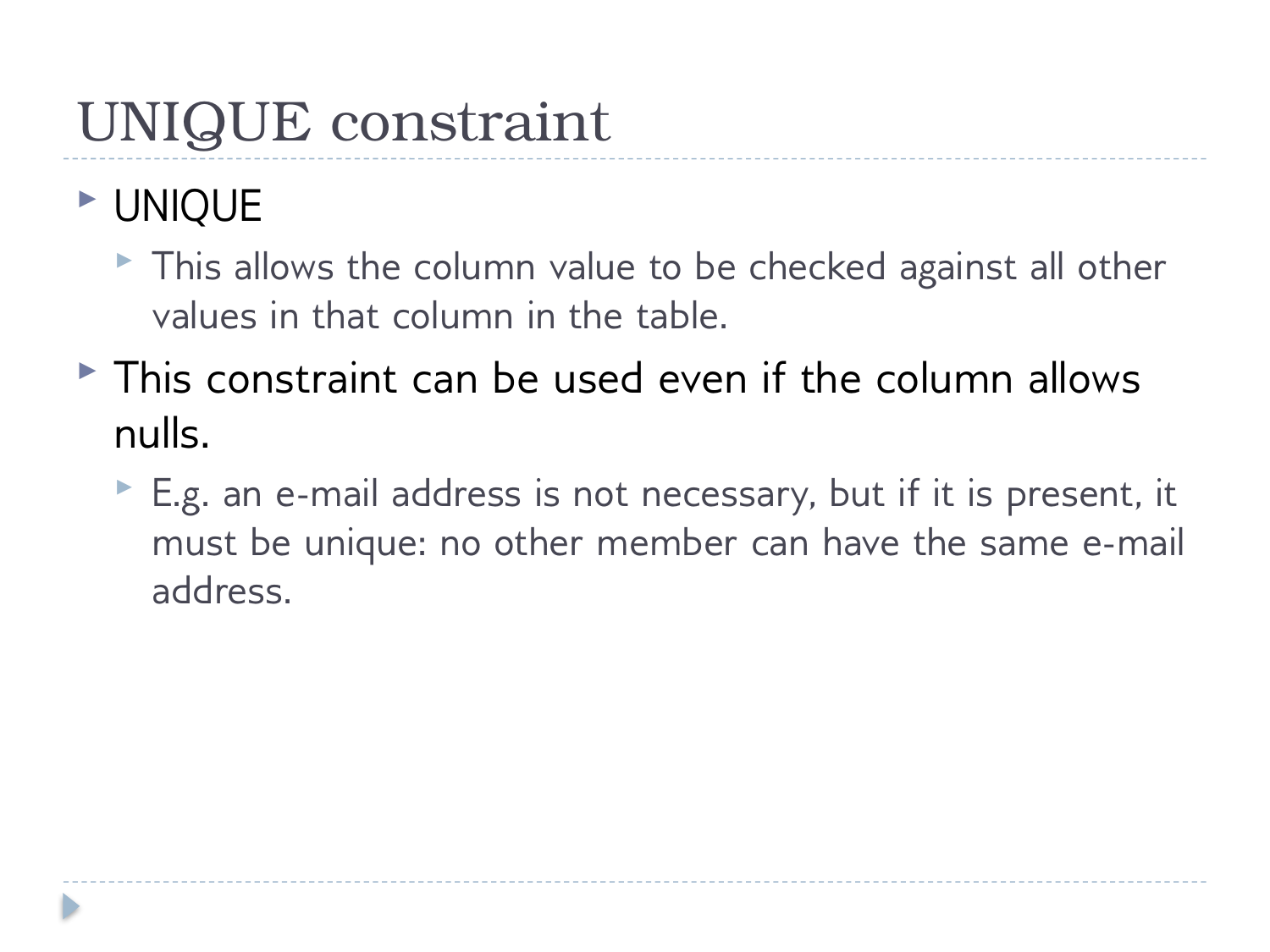

# UNIQUE constraint
UNIQUE
This allows the column value to be checked against all other values in that column in the table.
This constraint can be used even if the column allows nulls.
E.g. an e-mail address is not necessary, but if it is present, it must be unique: no other member can have the same e-mail address.